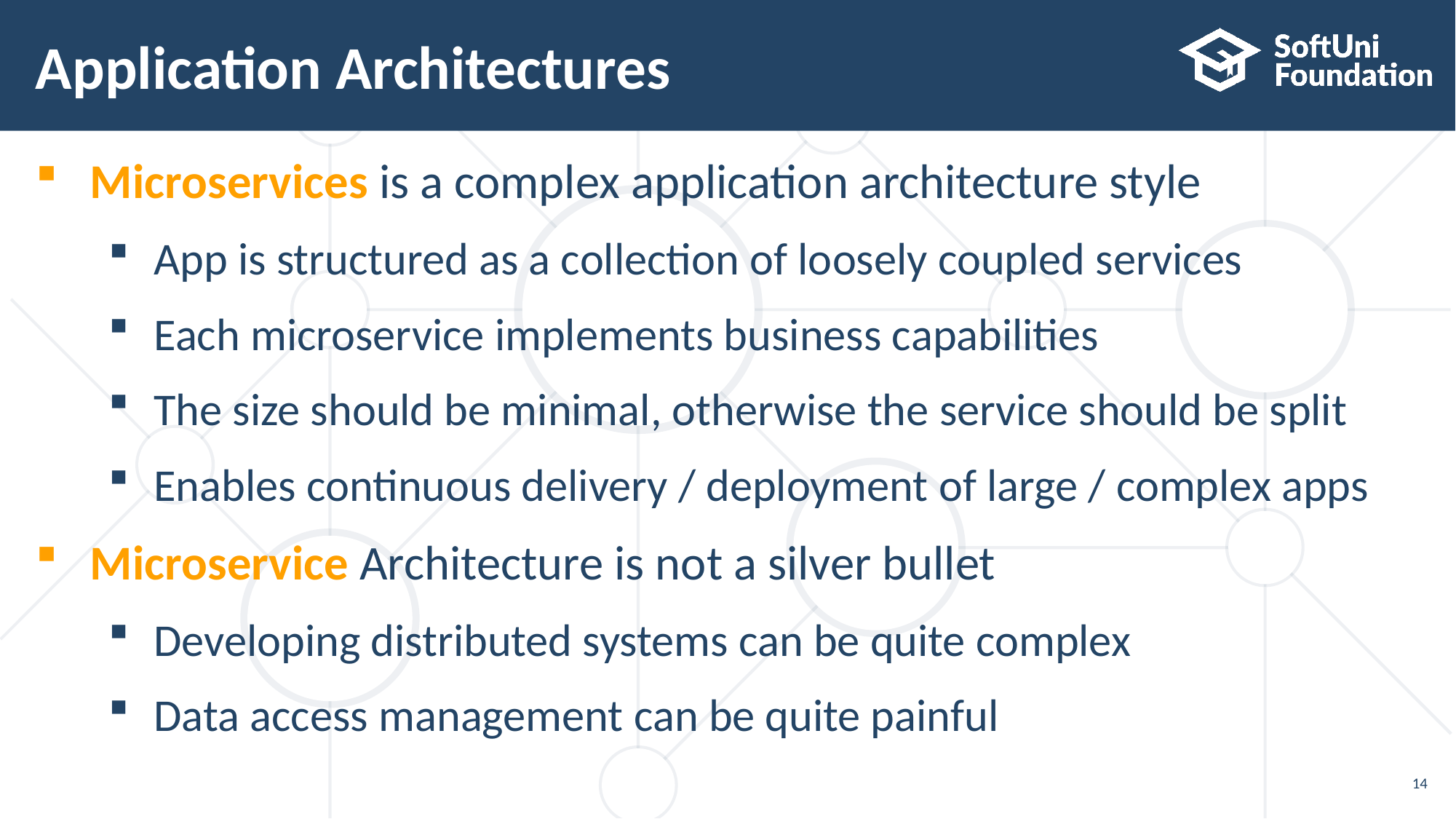

# Application Architectures
Microservices is a complex application architecture style
App is structured as a collection of loosely coupled services
Each microservice implements business capabilities
The size should be minimal, otherwise the service should be split
Enables continuous delivery / deployment of large / complex apps
Microservice Architecture is not a silver bullet
Developing distributed systems can be quite complex
Data access management can be quite painful

14